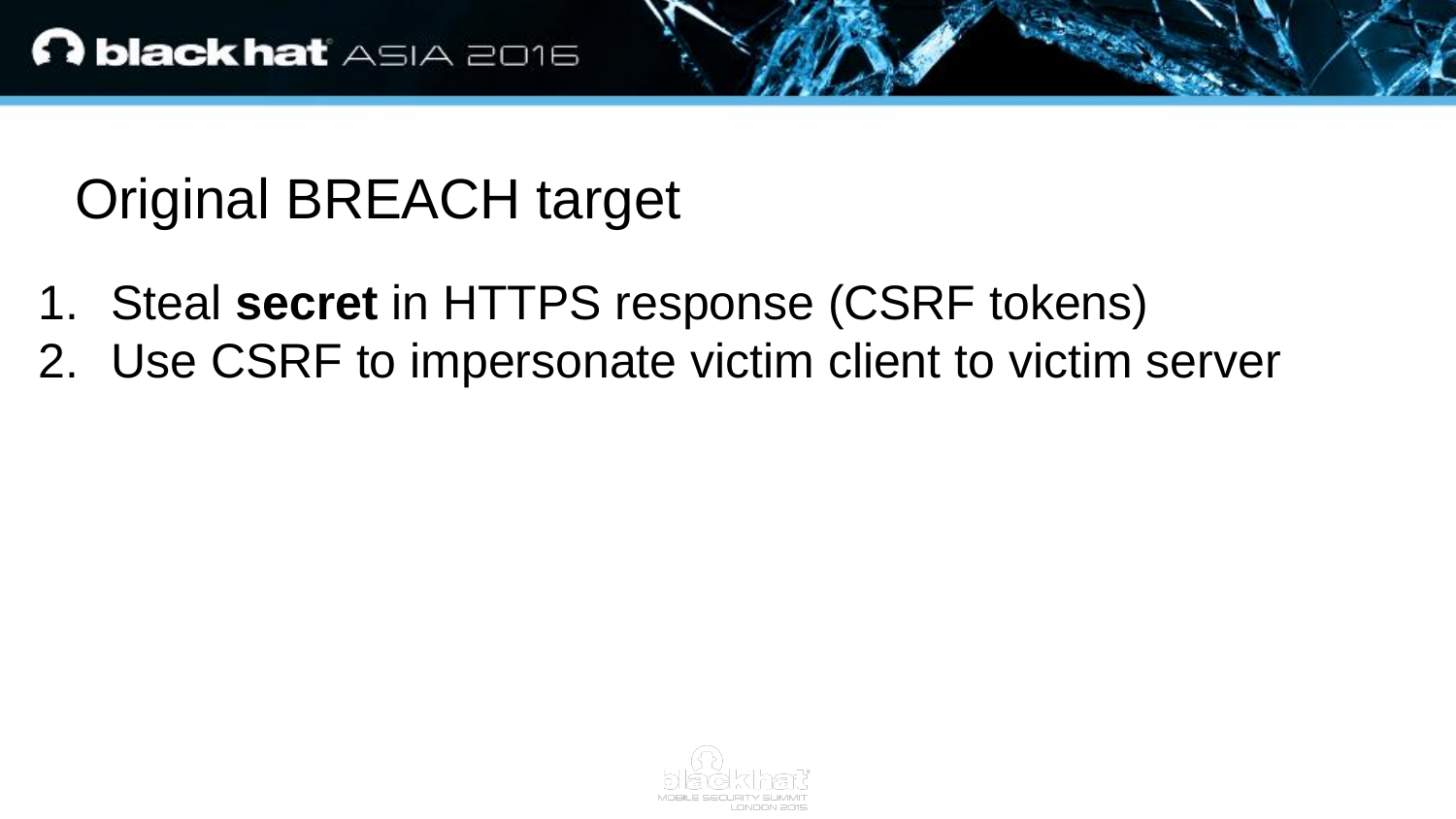

Original BREACH target
Steal secret in HTTPS response (CSRF tokens)
Use CSRF to impersonate victim client to victim server